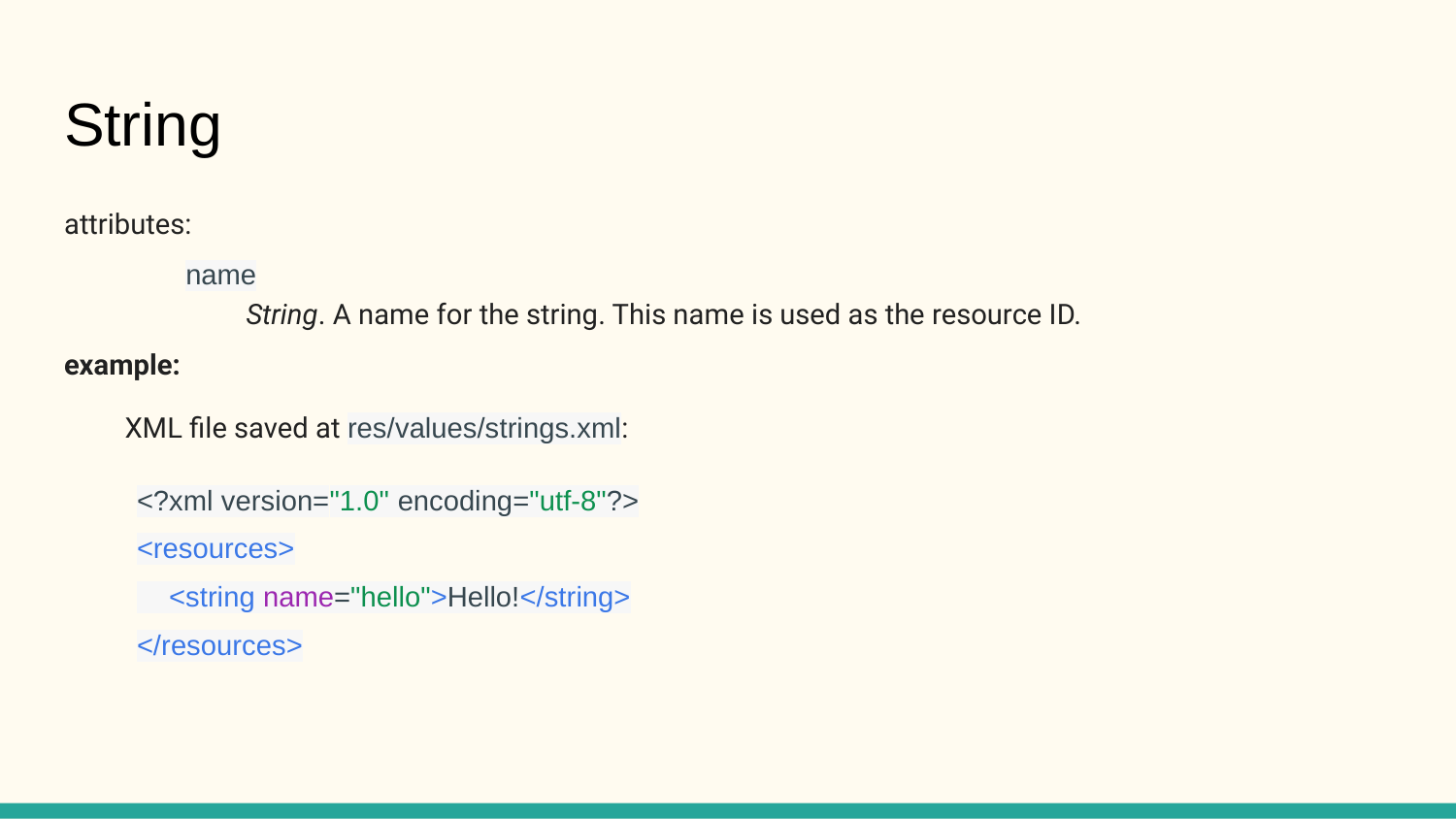

# String
attributes:
name
String. A name for the string. This name is used as the resource ID.
example:
XML file saved at res/values/strings.xml:
<?xml version="1.0" encoding="utf-8"?>
<resources>
    <string name="hello">Hello!</string>
</resources>